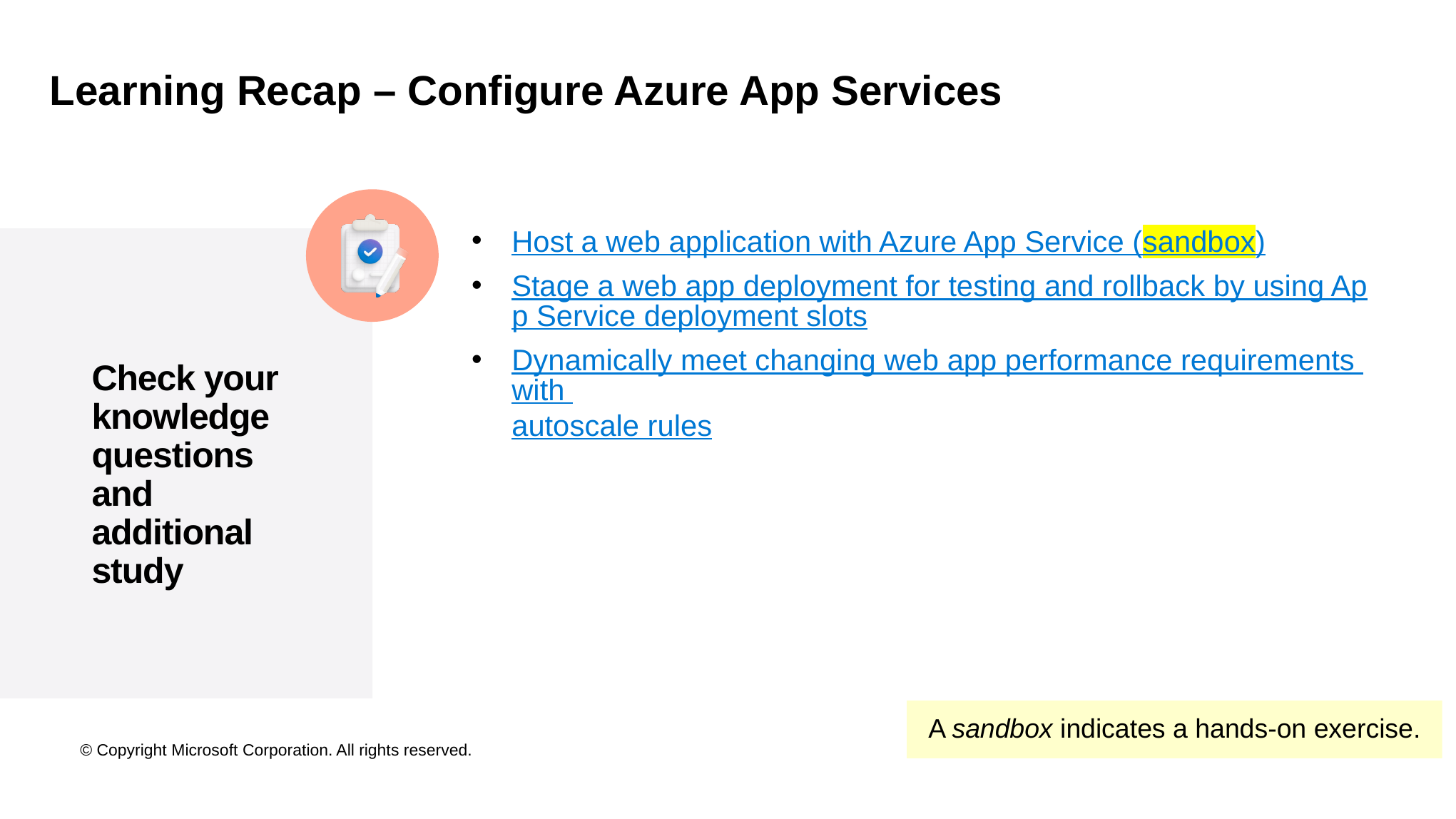

# Learning Recap – Configure Azure App Services
Host a web application with Azure App Service (sandbox)
Stage a web app deployment for testing and rollback by using App Service deployment slots
Dynamically meet changing web app performance requirements with autoscale rules

A sandbox indicates a hands-on exercise.